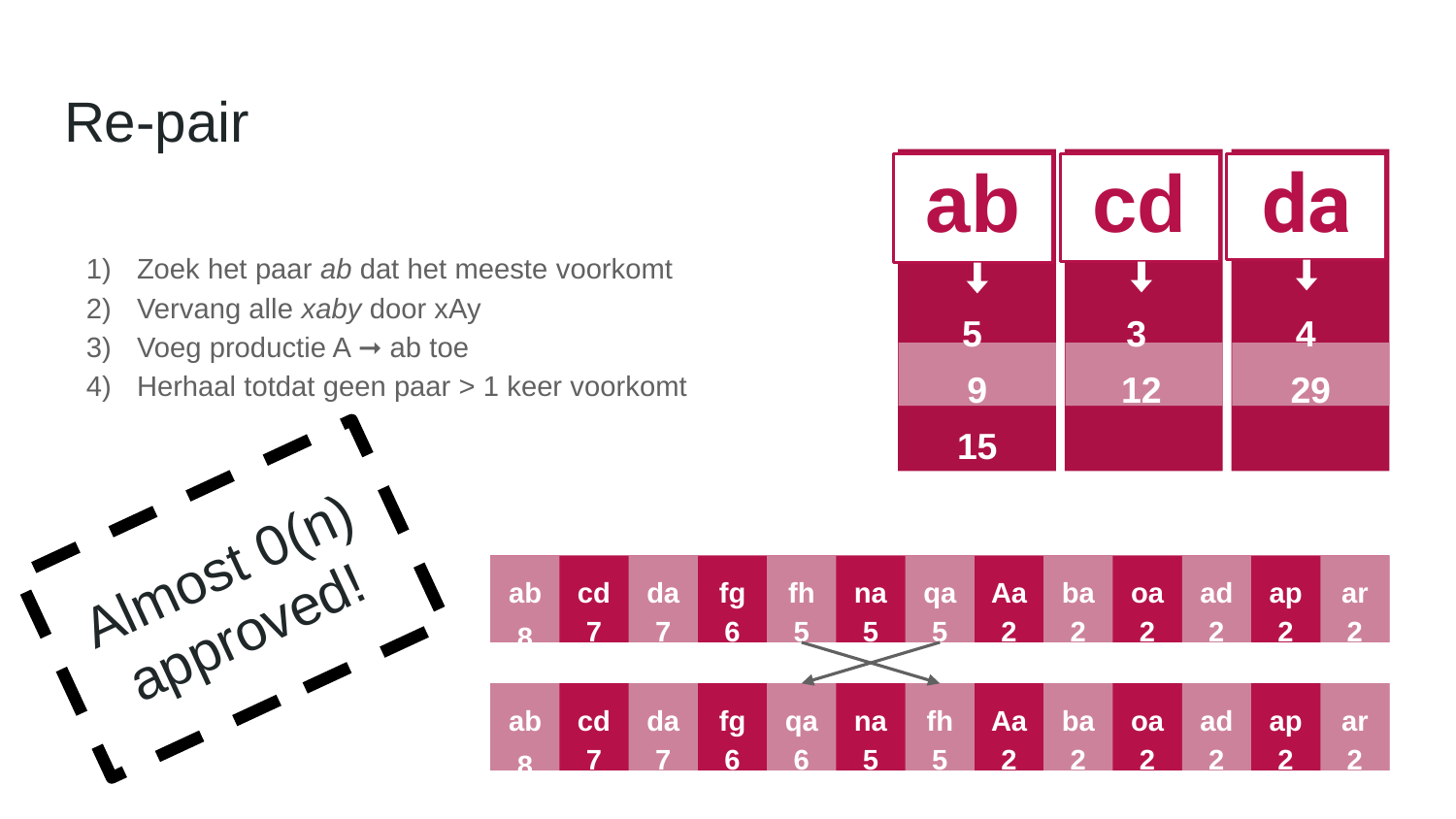

Re-pair
ab

cd

da

Zoek het paar ab dat het meeste voorkomt
Vervang alle xaby door xAy
Voeg productie A ➞ ab toe
Herhaal totdat geen paar > 1 keer voorkomt
3
12

4
29

5
9
15

Almost 0(n) approved!

qa
5
6

oa
2
6

ap
2

ab
8
cd
7
da
7
fg
6
fh
5
6

na
5
6

Aa
2
6

ba
2
6

ad
2

ar
2

fh
5
6

oa
2
6

ap
2

ab
8
cd
7
da
7
fg
6
qa
6
6

na
5
6

Aa
2
6

ba
2
6

ad
2

ar
2